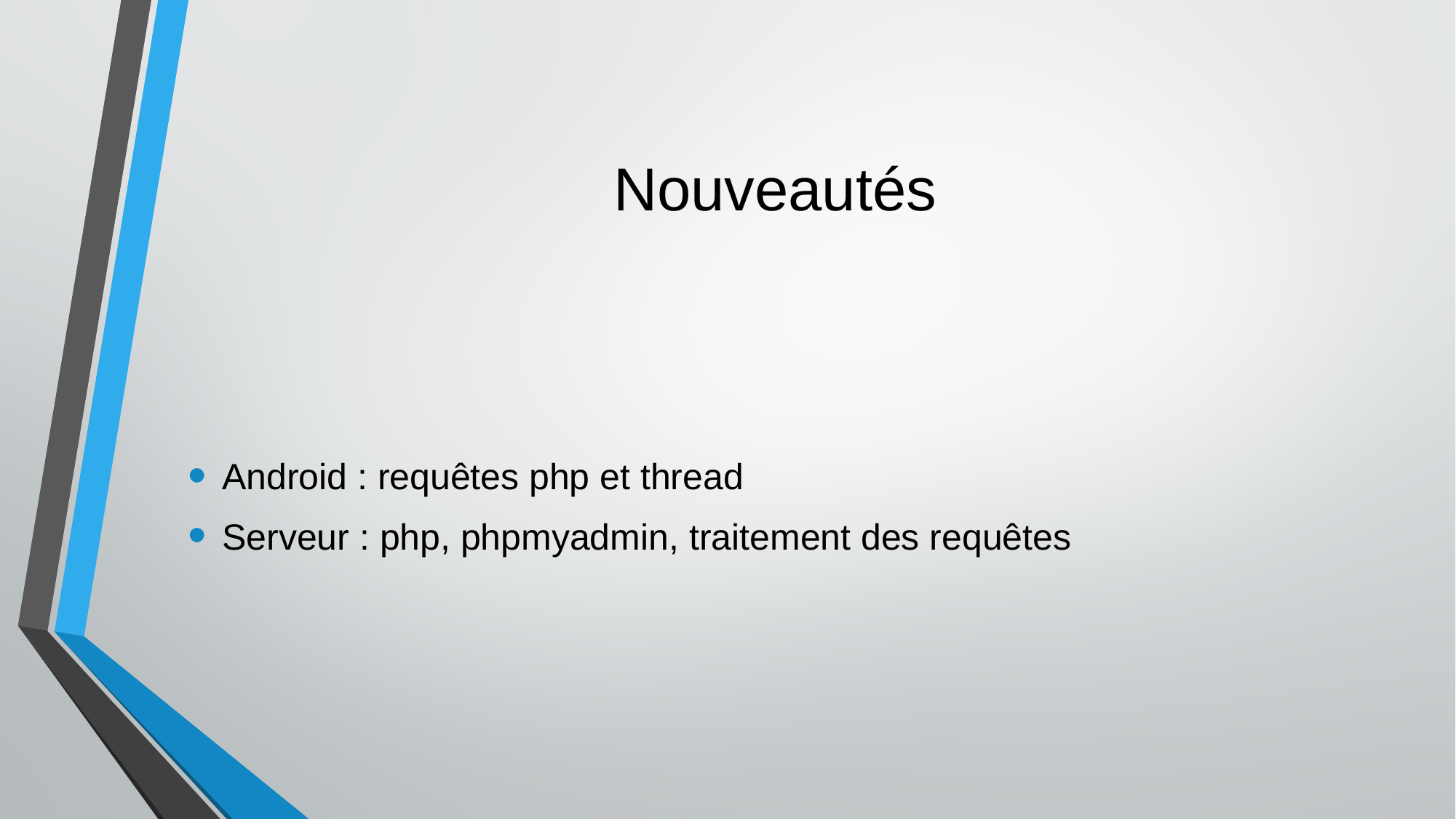

# Nouveautés
Android : requêtes php et thread
Serveur : php, phpmyadmin, traitement des requêtes